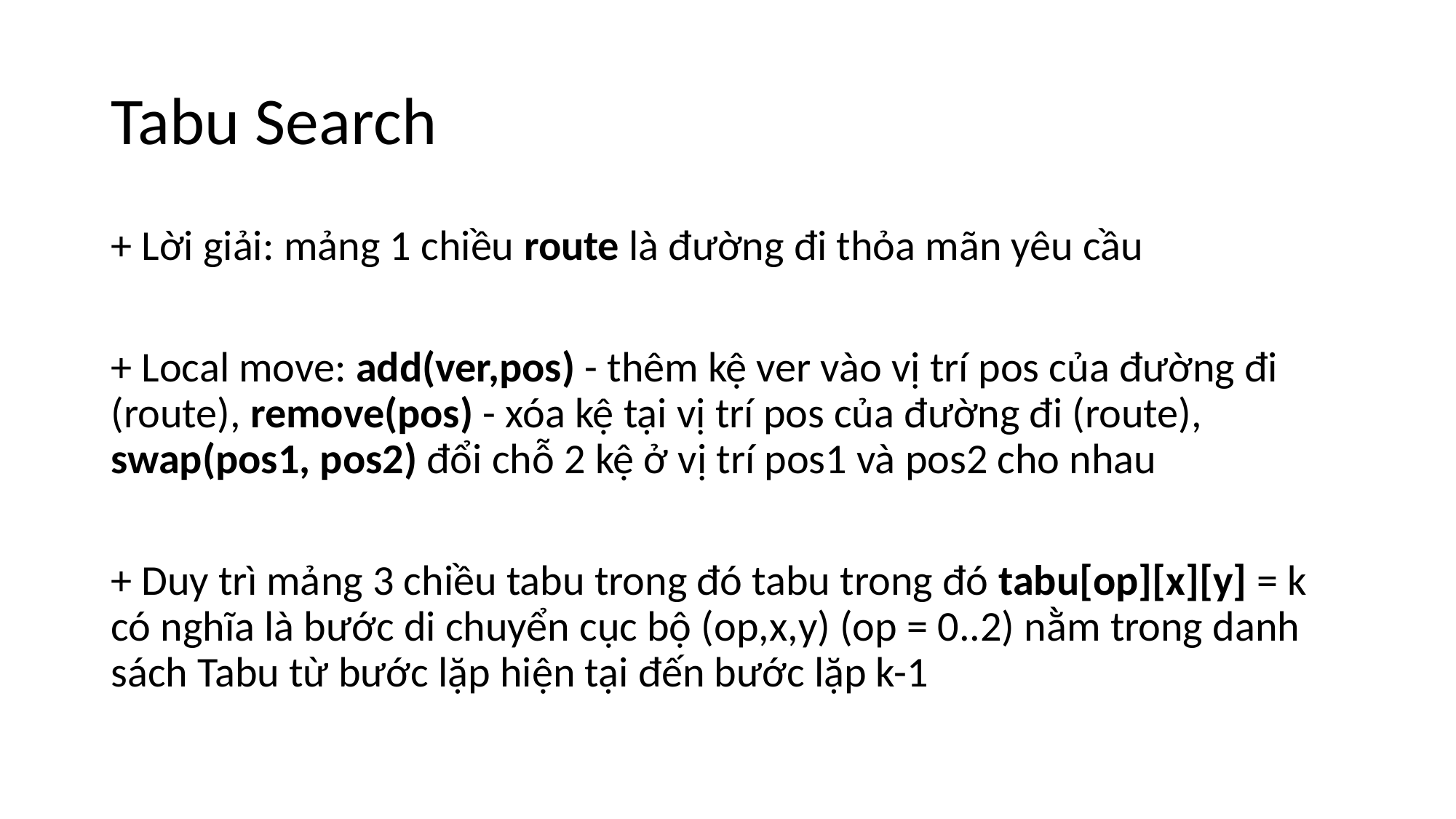

# Tabu Search
+ Lời giải: mảng 1 chiều route là đường đi thỏa mãn yêu cầu

+ Local move: add(ver,pos) - thêm kệ ver vào vị trí pos của đường đi (route), remove(pos) - xóa kệ tại vị trí pos của đường đi (route), swap(pos1, pos2) đổi chỗ 2 kệ ở vị trí pos1 và pos2 cho nhau

+ Duy trì mảng 3 chiều tabu trong đó tabu trong đó tabu[op][x][y] = k có nghĩa là bước di chuyển cục bộ (op,x,y) (op = 0..2) nằm trong danh sách Tabu từ bước lặp hiện tại đến bước lặp k-1